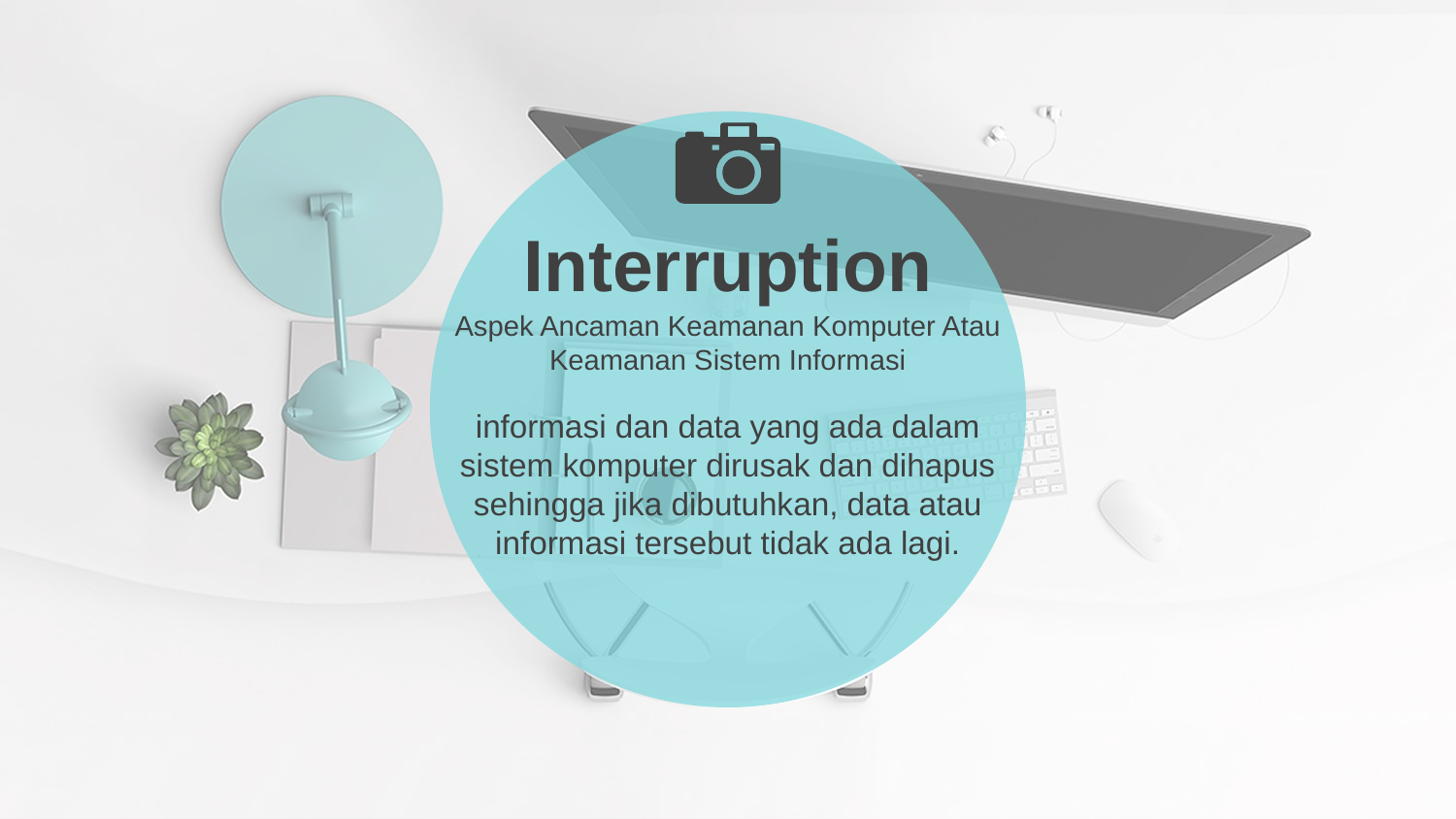

Interruption
Aspek Ancaman Keamanan Komputer Atau Keamanan Sistem Informasi
informasi dan data yang ada dalam sistem komputer dirusak dan dihapus sehingga jika dibutuhkan, data atau informasi tersebut tidak ada lagi.